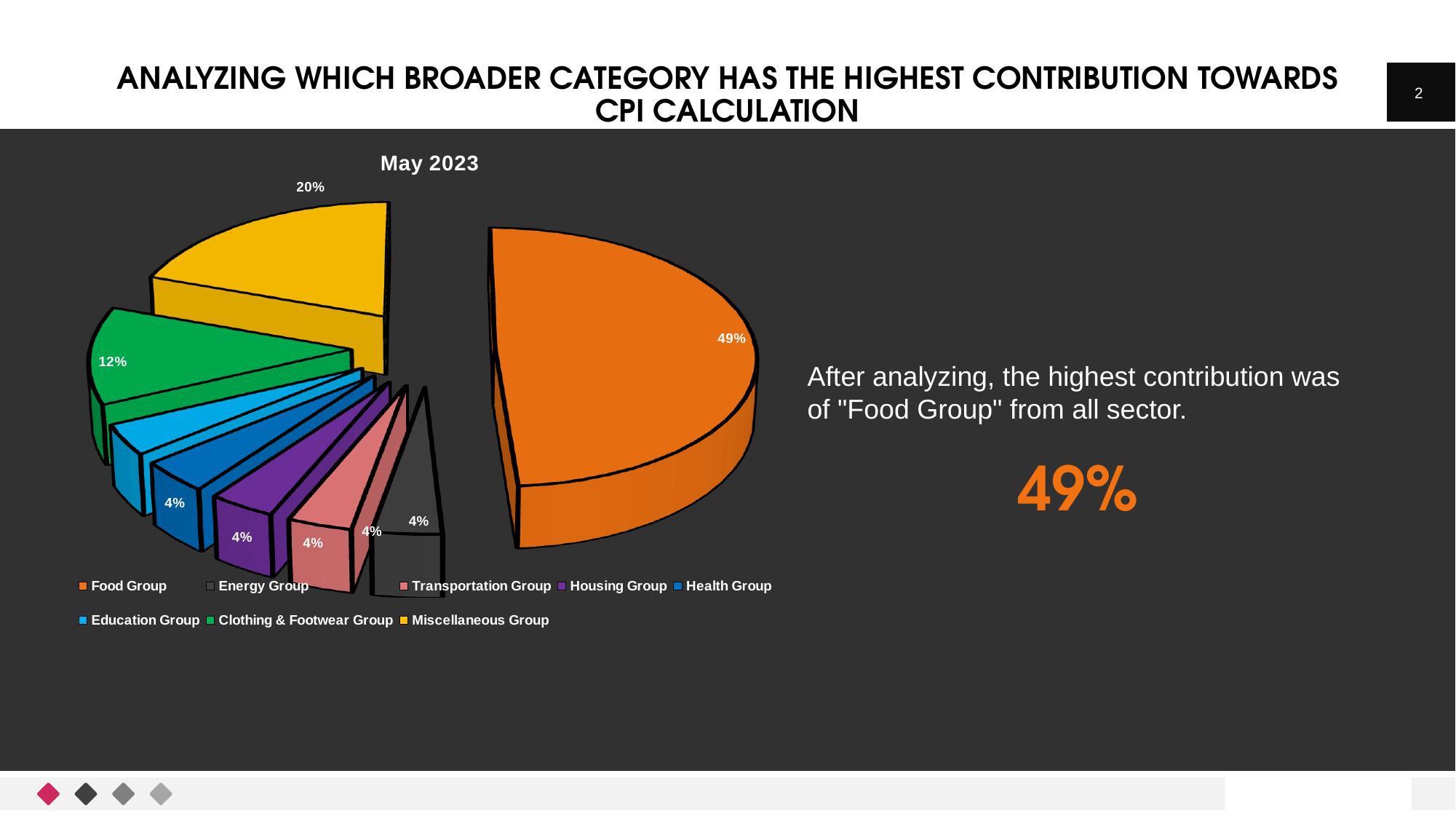

# Analyzing which broader category has the highest contribution towards CPI calculation
2

[unsupported chart]

After analyzing, the highest contribution was of "Food Group" from all sector.
49%